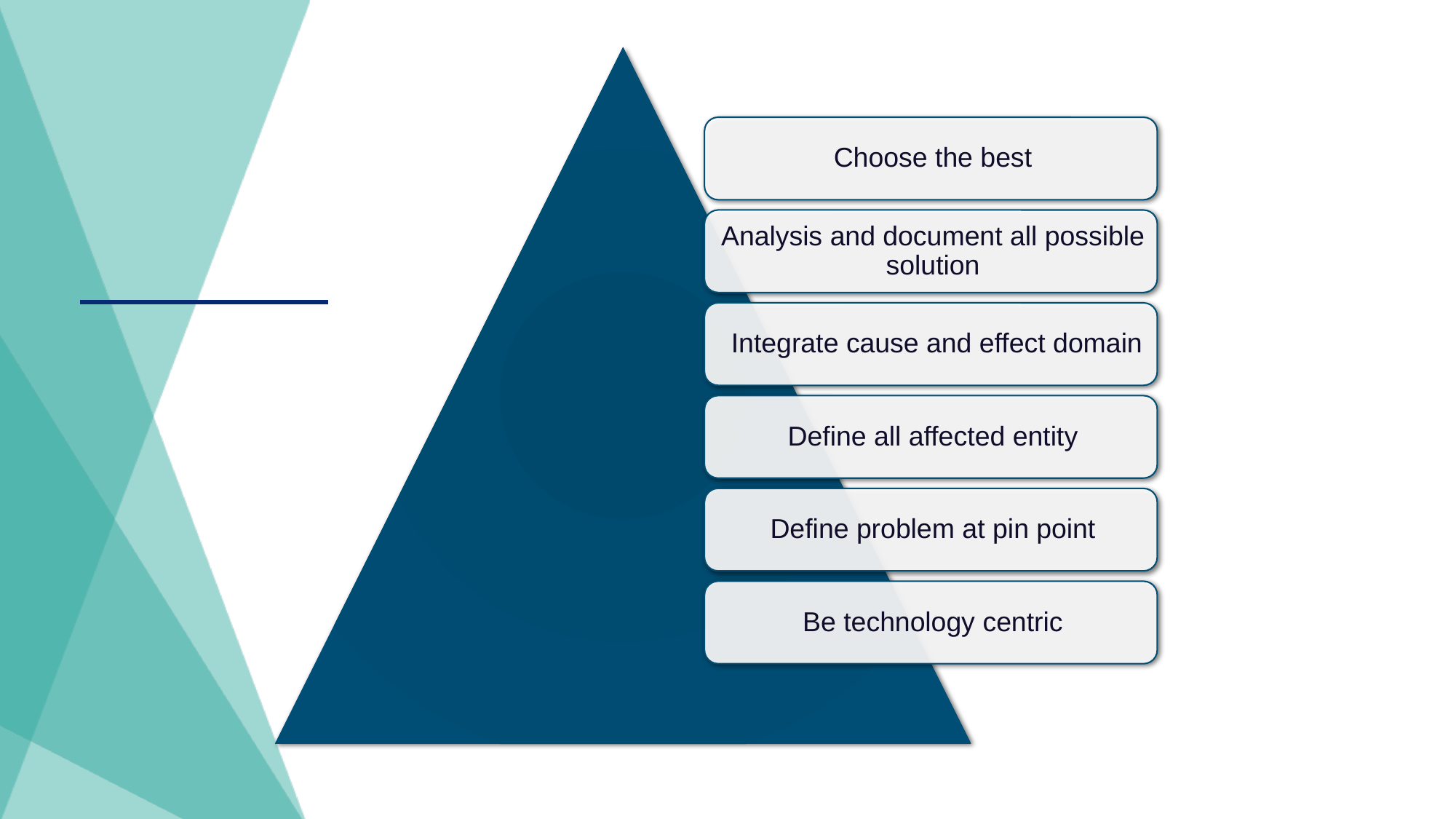

Choose the best
Analysis and document all possible solution
 Integrate cause and effect domain
Define all affected entity
Define problem at pin point
Be technology centric